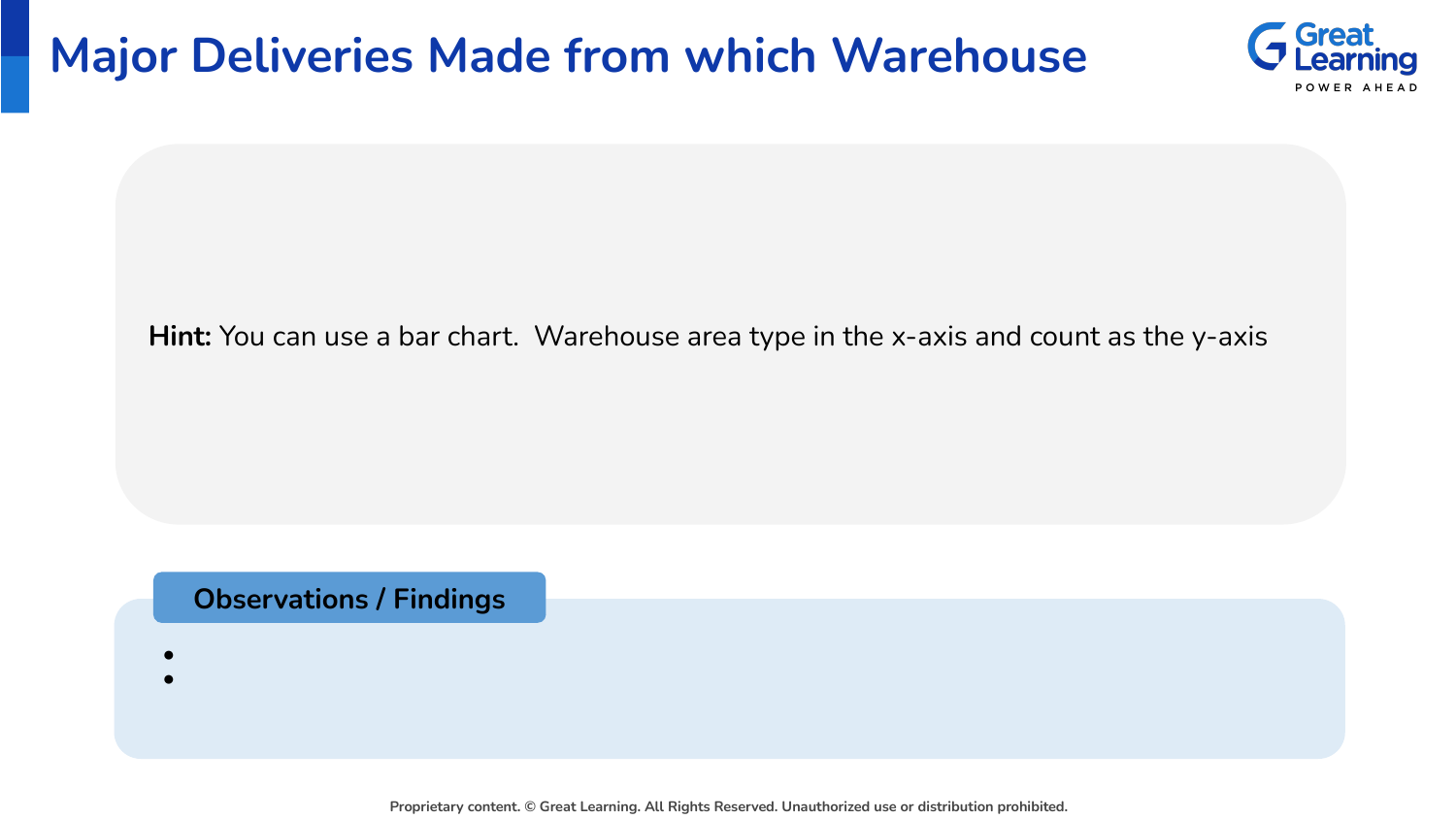

Major Deliveries Made from which Warehouse
Hint: You can use a bar chart.  Warehouse area type in the x-axis and count as the y-axis
Observations / Findings